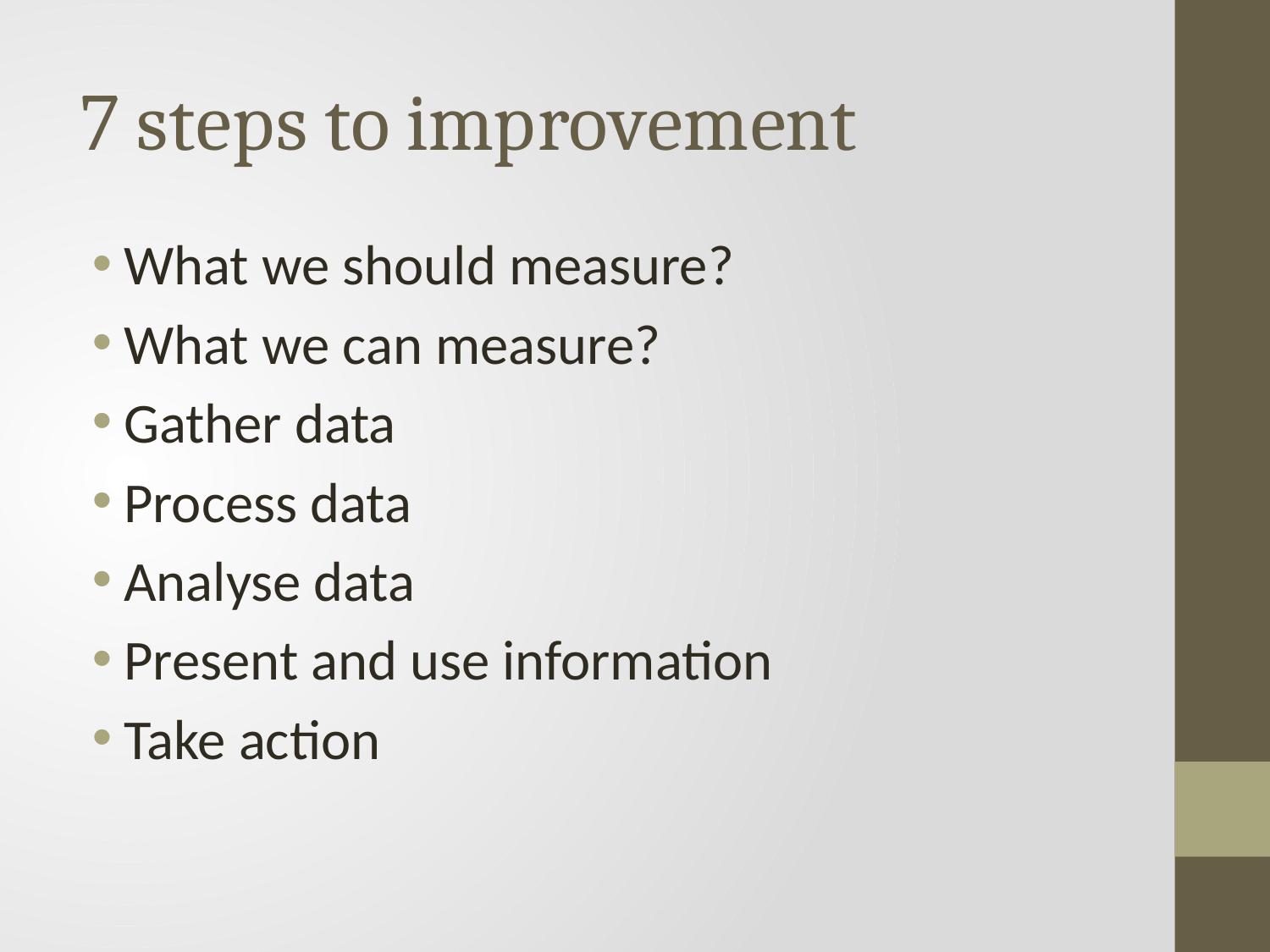

# 7 steps to improvement
What we should measure?
What we can measure?
Gather data
Process data
Analyse data
Present and use information
Take action